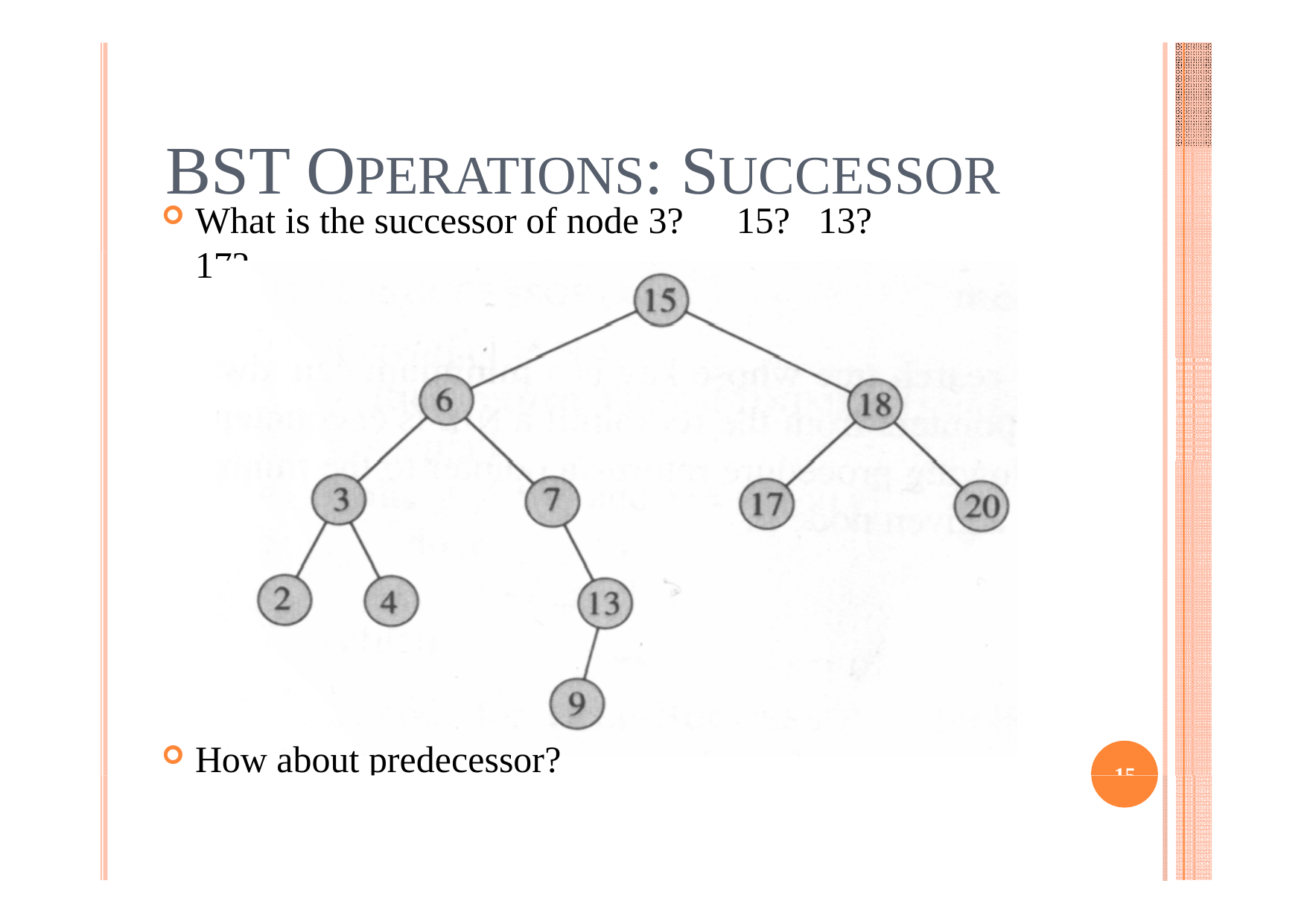

# BST OPERATIONS: SUCCESSOR

What is the successor of node 3?	15?   13?	17?

How about predecessor?
15